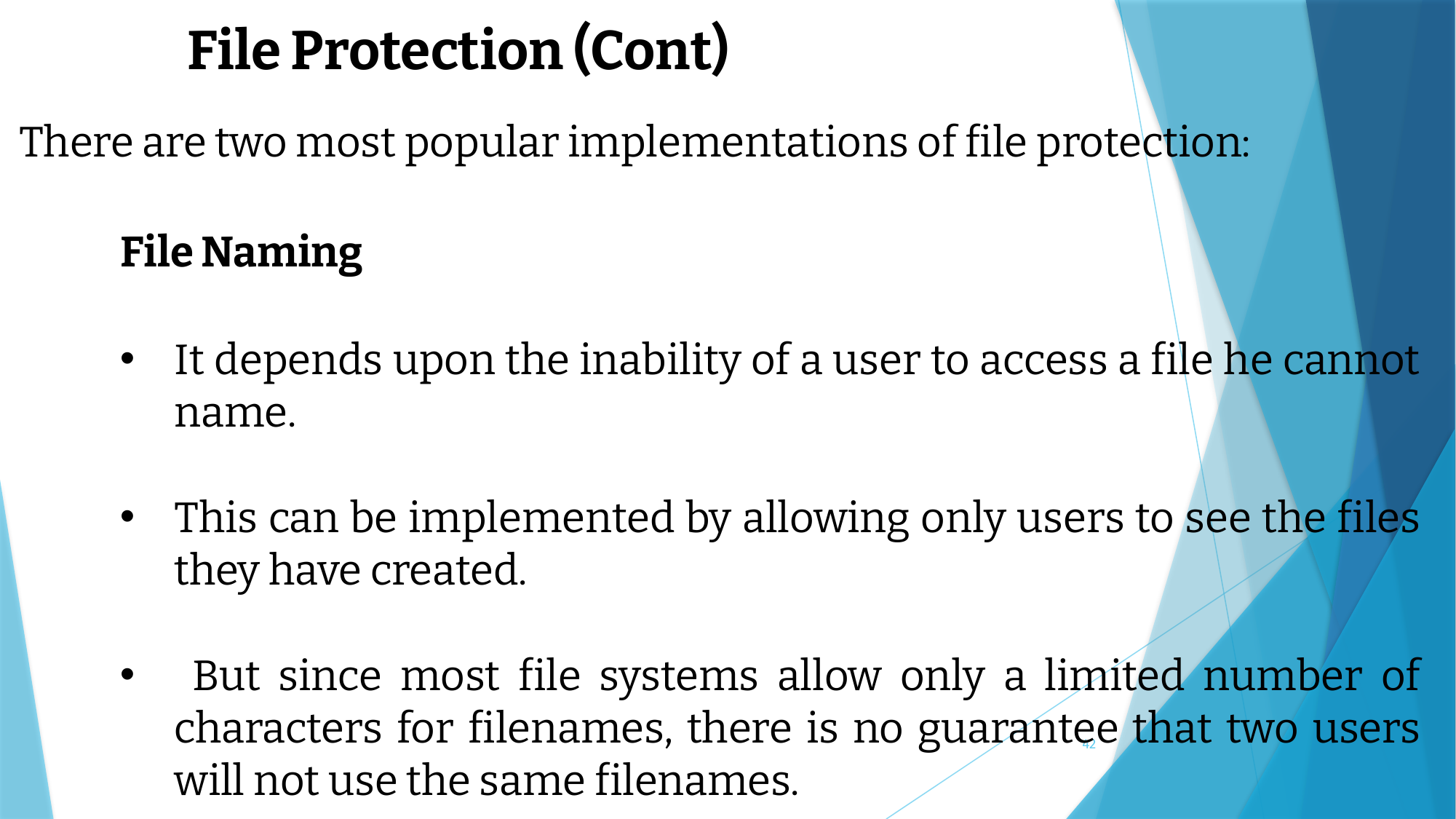

File Protection (Cont)
 There are two most popular implementations of file protection:

	File Naming

It depends upon the inability of a user to access a file he cannot name.

This can be implemented by allowing only users to see the files they have created.

 But since most file systems allow only a limited number of characters for filenames, there is no guarantee that two users will not use the same filenames.

42